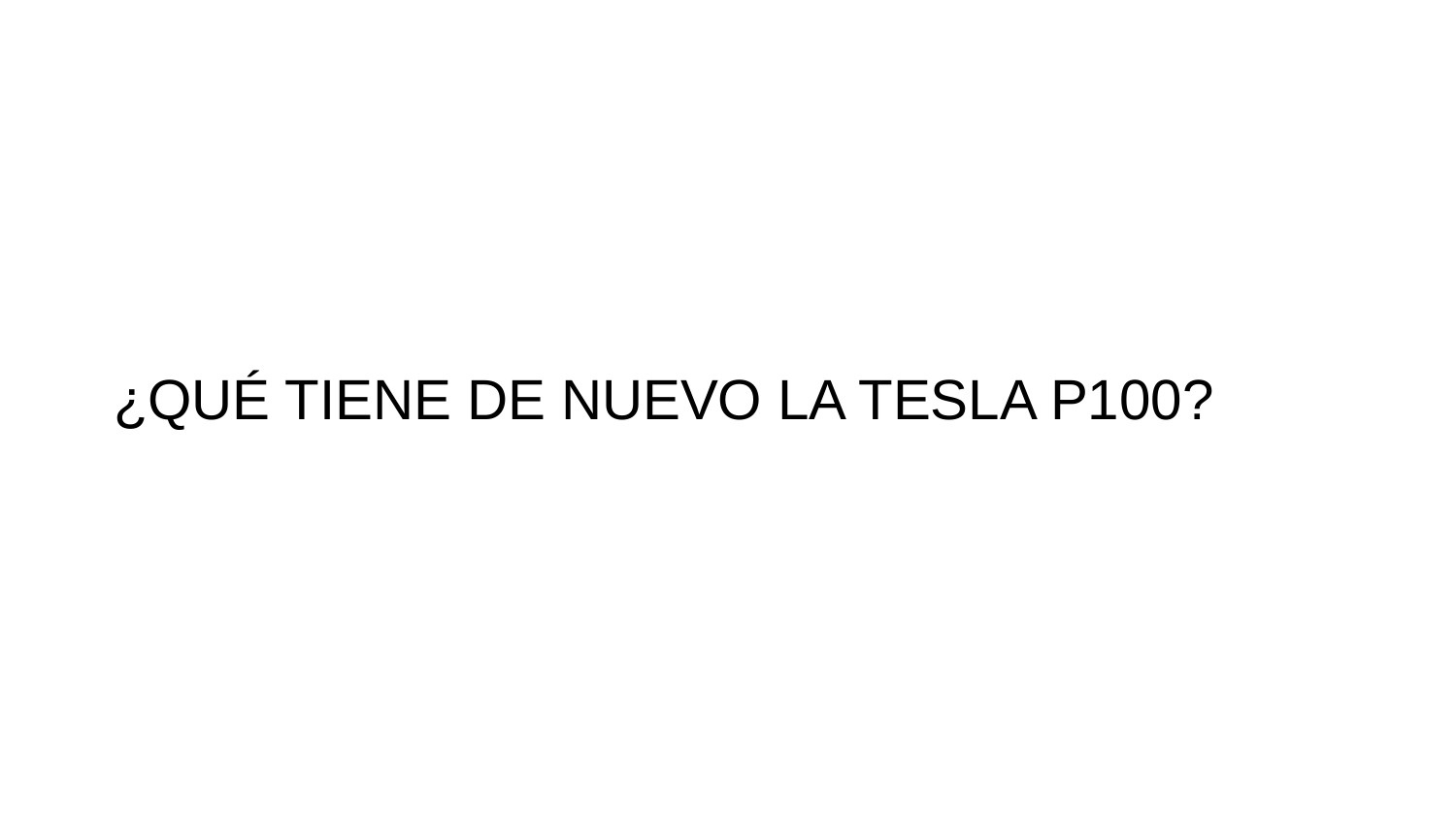

# ¿QUÉ TIENE DE NUEVO LA TESLA P100?